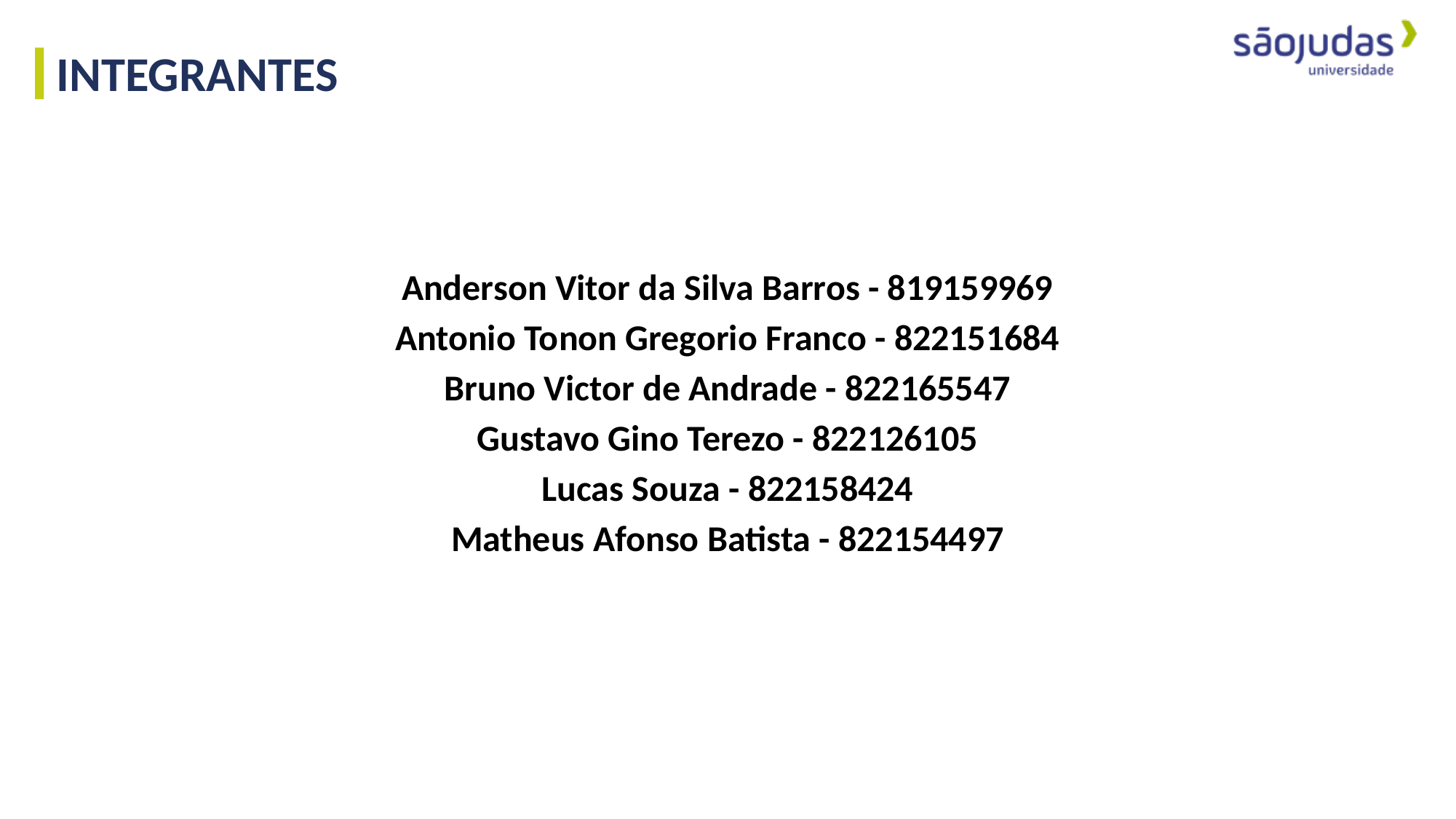

INTEGRANTES

Anderson Vitor da Silva Barros - 819159969
Antonio Tonon Gregorio Franco - 822151684
Bruno Victor de Andrade - 822165547
Gustavo Gino Terezo - 822126105
Lucas Souza - 822158424
Matheus Afonso Batista - 822154497